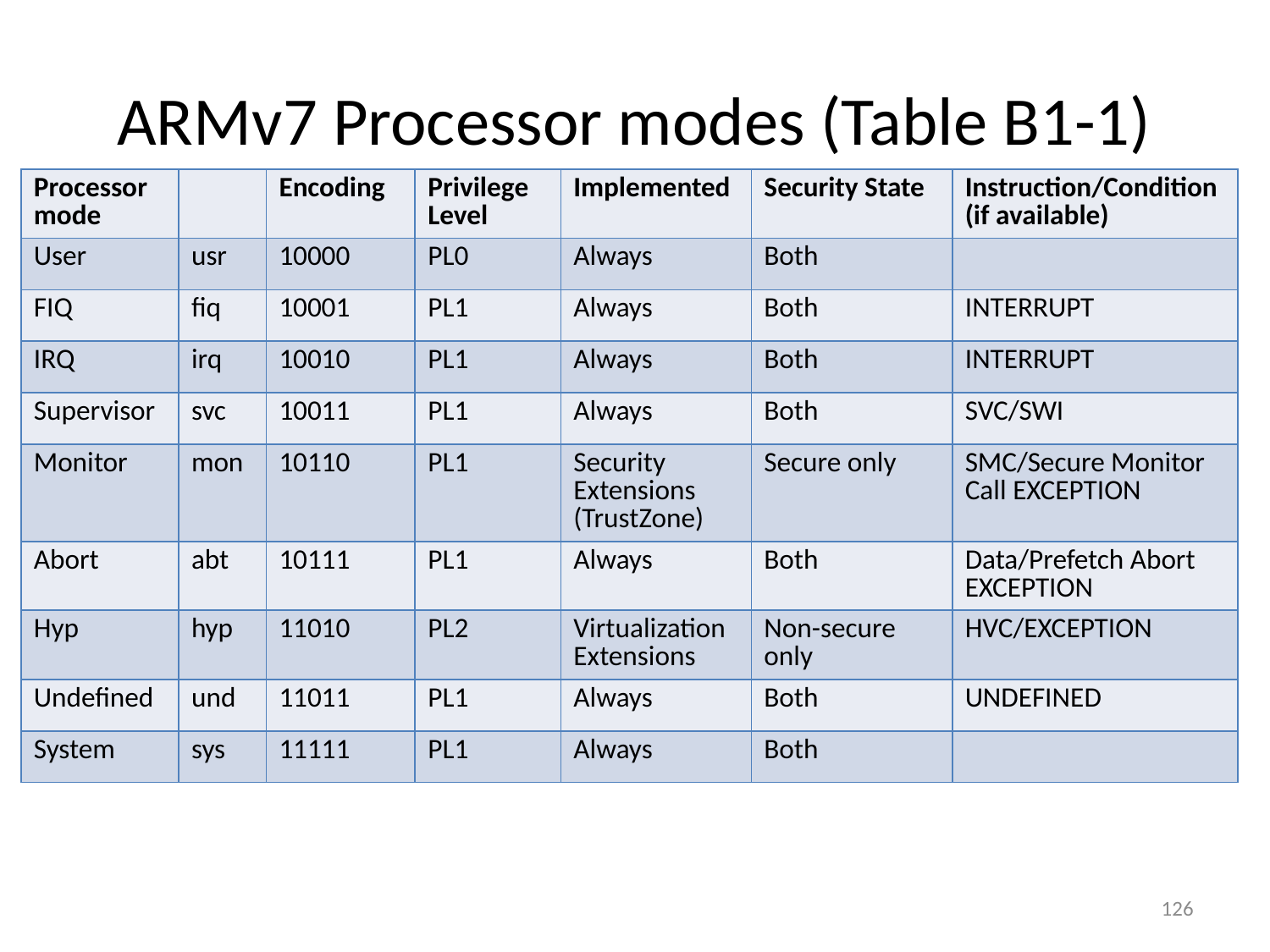

# ARMv7 Processor modes (Table B1-1)
| Processor mode |  | Encoding | Privilege Level | Implemented | Security State | Instruction/Condition (if available) |
| --- | --- | --- | --- | --- | --- | --- |
| User | usr | 10000 | PL0 | Always | Both |  |
| FIQ | fiq | 10001 | PL1 | Always | Both | INTERRUPT |
| IRQ | irq | 10010 | PL1 | Always | Both | INTERRUPT |
| Supervisor | svc | 10011 | PL1 | Always | Both | SVC/SWI |
| Monitor | mon | 10110 | PL1 | Security Extensions (TrustZone) | Secure only | SMC/Secure Monitor Call EXCEPTION |
| Abort | abt | 10111 | PL1 | Always | Both | Data/Prefetch Abort EXCEPTION |
| Hyp | hyp | 11010 | PL2 | Virtualization Extensions | Non-secure only | HVC/EXCEPTION |
| Undefined | und | 11011 | PL1 | Always | Both | UNDEFINED |
| System | sys | 11111 | PL1 | Always | Both |  |
126